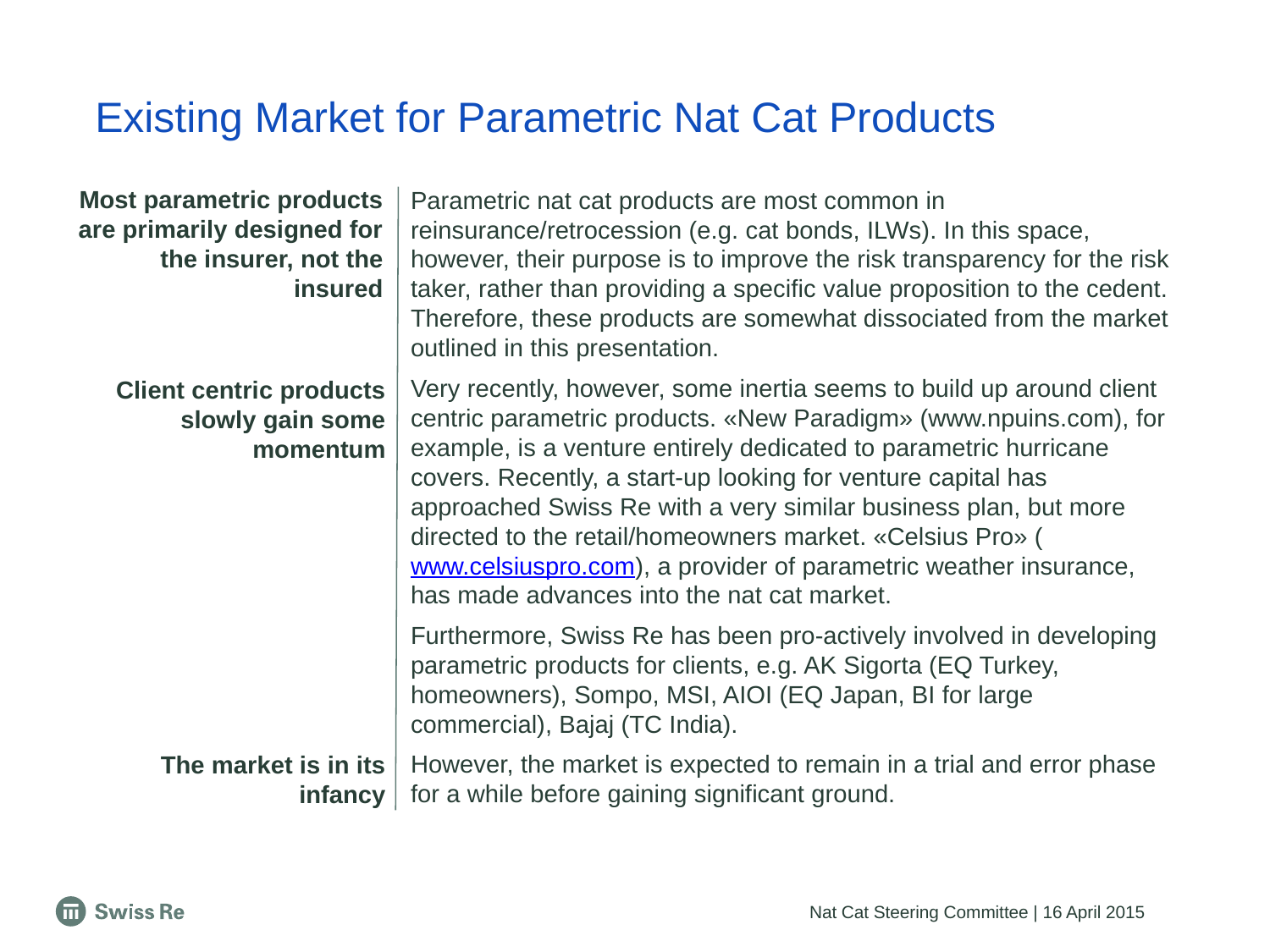

# Existing Market for Parametric Nat Cat Products
Most parametric products are primarily designed for the insurer, not the insured
Parametric nat cat products are most common in reinsurance/retrocession (e.g. cat bonds, ILWs). In this space, however, their purpose is to improve the risk transparency for the risk taker, rather than providing a specific value proposition to the cedent. Therefore, these products are somewhat dissociated from the market outlined in this presentation.
Very recently, however, some inertia seems to build up around client centric parametric products. «New Paradigm» (www.npuins.com), for example, is a venture entirely dedicated to parametric hurricane covers. Recently, a start-up looking for venture capital has approached Swiss Re with a very similar business plan, but more directed to the retail/homeowners market. «Celsius Pro» (www.celsiuspro.com), a provider of parametric weather insurance, has made advances into the nat cat market.
Furthermore, Swiss Re has been pro-actively involved in developing parametric products for clients, e.g. AK Sigorta (EQ Turkey, homeowners), Sompo, MSI, AIOI (EQ Japan, BI for large commercial), Bajaj (TC India).
However, the market is expected to remain in a trial and error phase for a while before gaining significant ground.
Client centric products slowly gain some momentum
The market is in its infancy